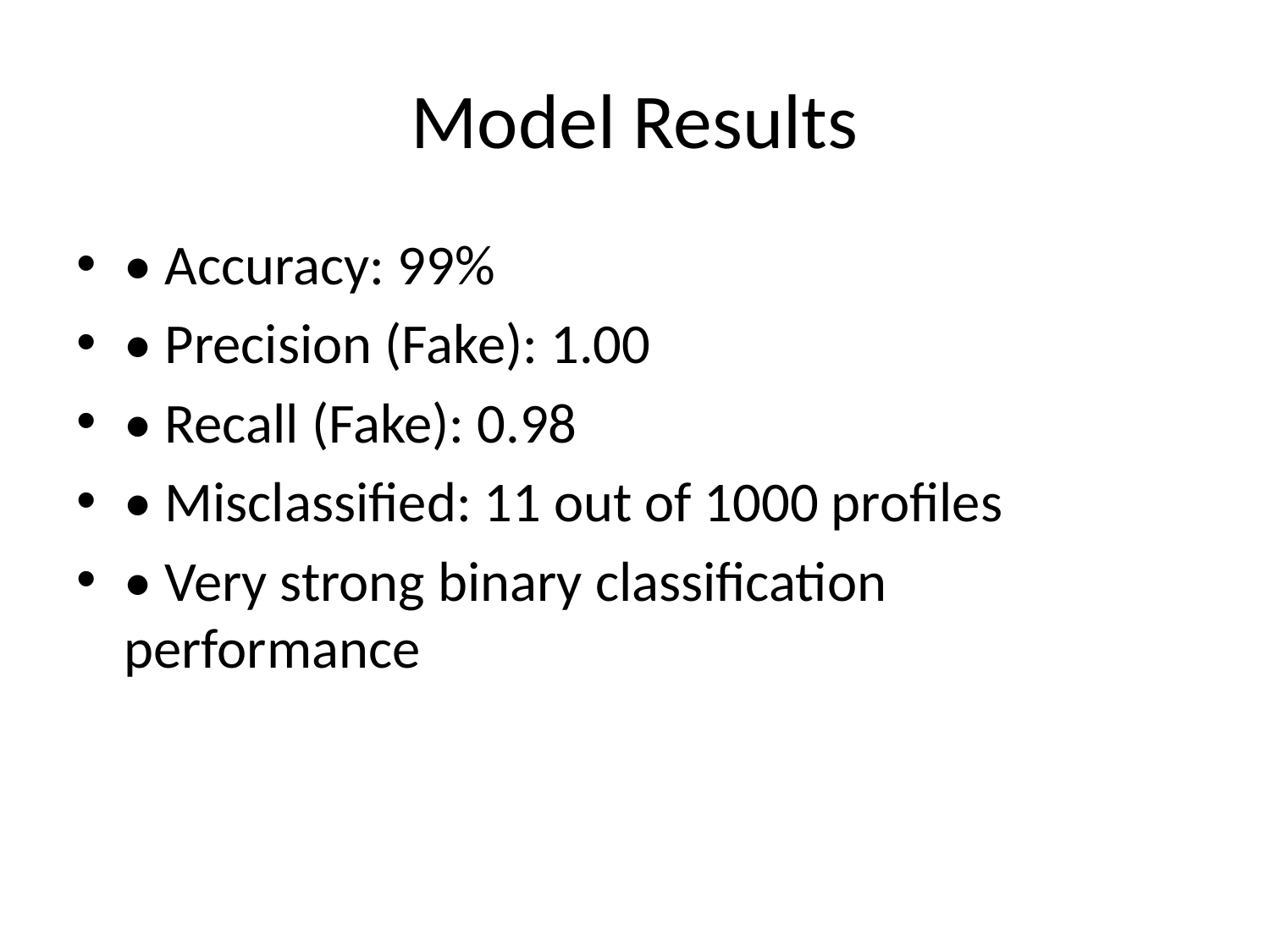

# Model Results
• Accuracy: 99%
• Precision (Fake): 1.00
• Recall (Fake): 0.98
• Misclassified: 11 out of 1000 profiles
• Very strong binary classification performance